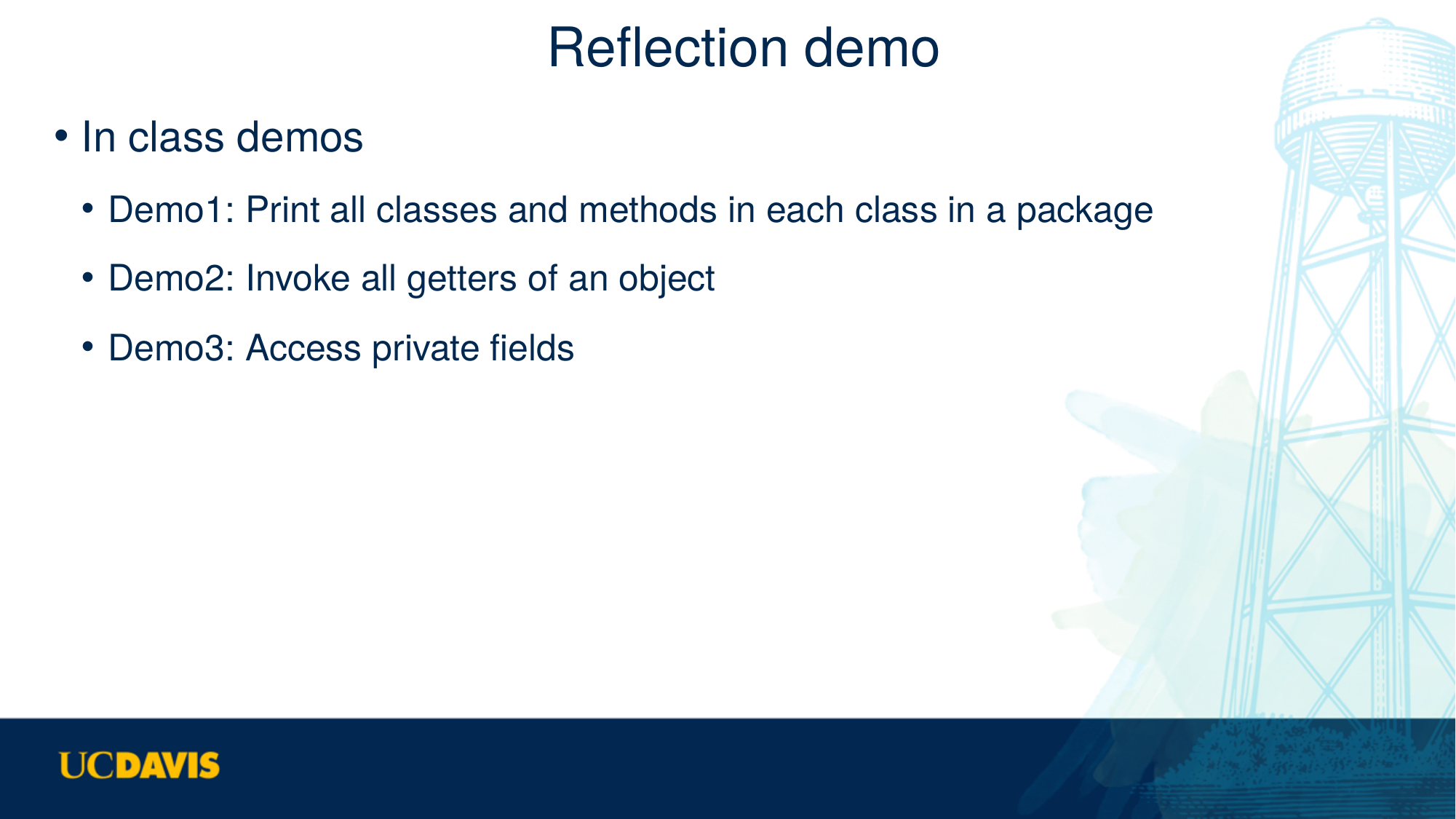

# Reflection demo
In class demos
Demo1: Print all classes and methods in each class in a package
Demo2: Invoke all getters of an object
Demo3: Access private fields